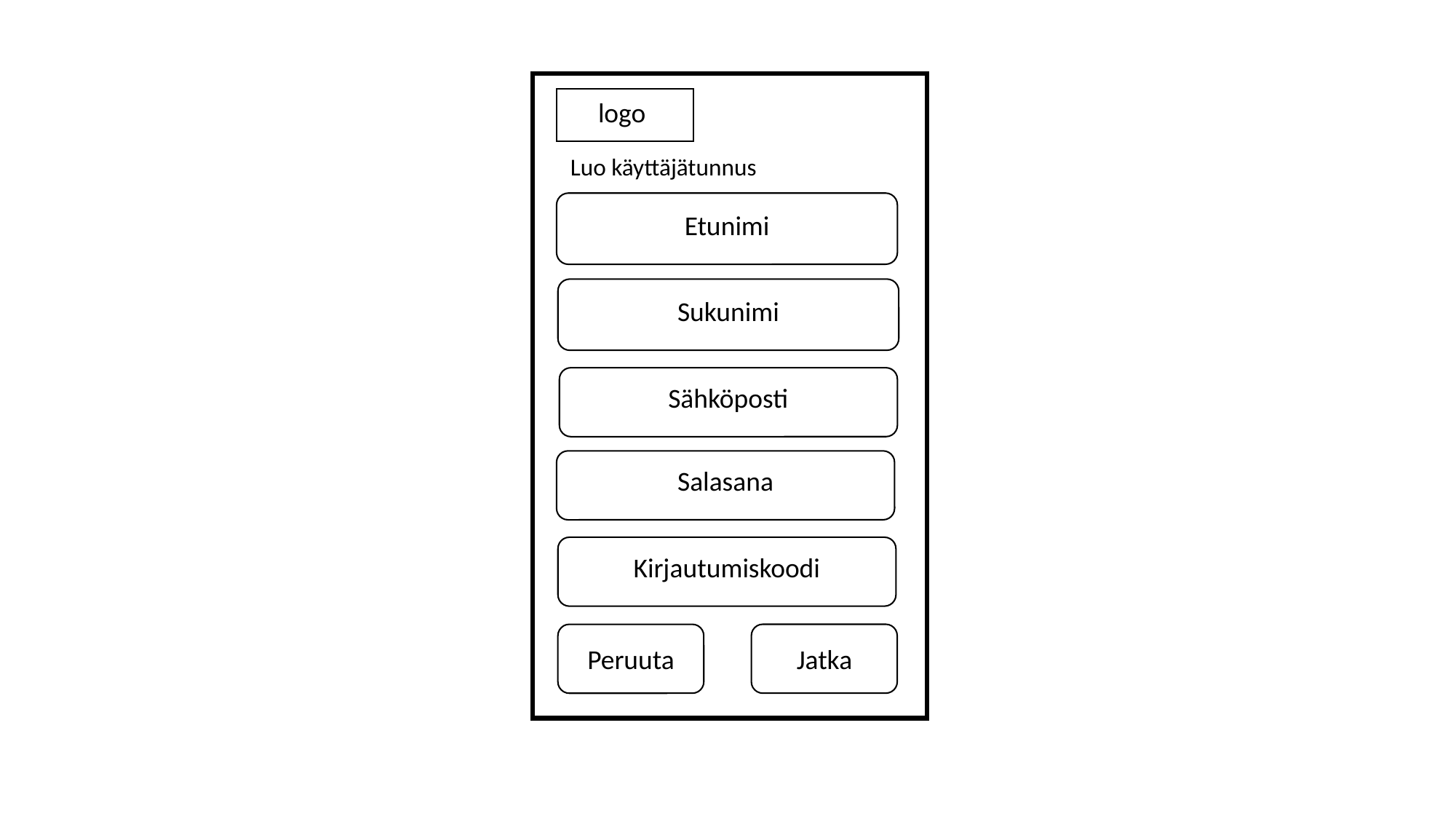

logo
Luo käyttäjätunnus

Etunimi

Sukunimi

Sähköposti

Salasana

Kirjautumiskoodi

Jatka
Peruuta